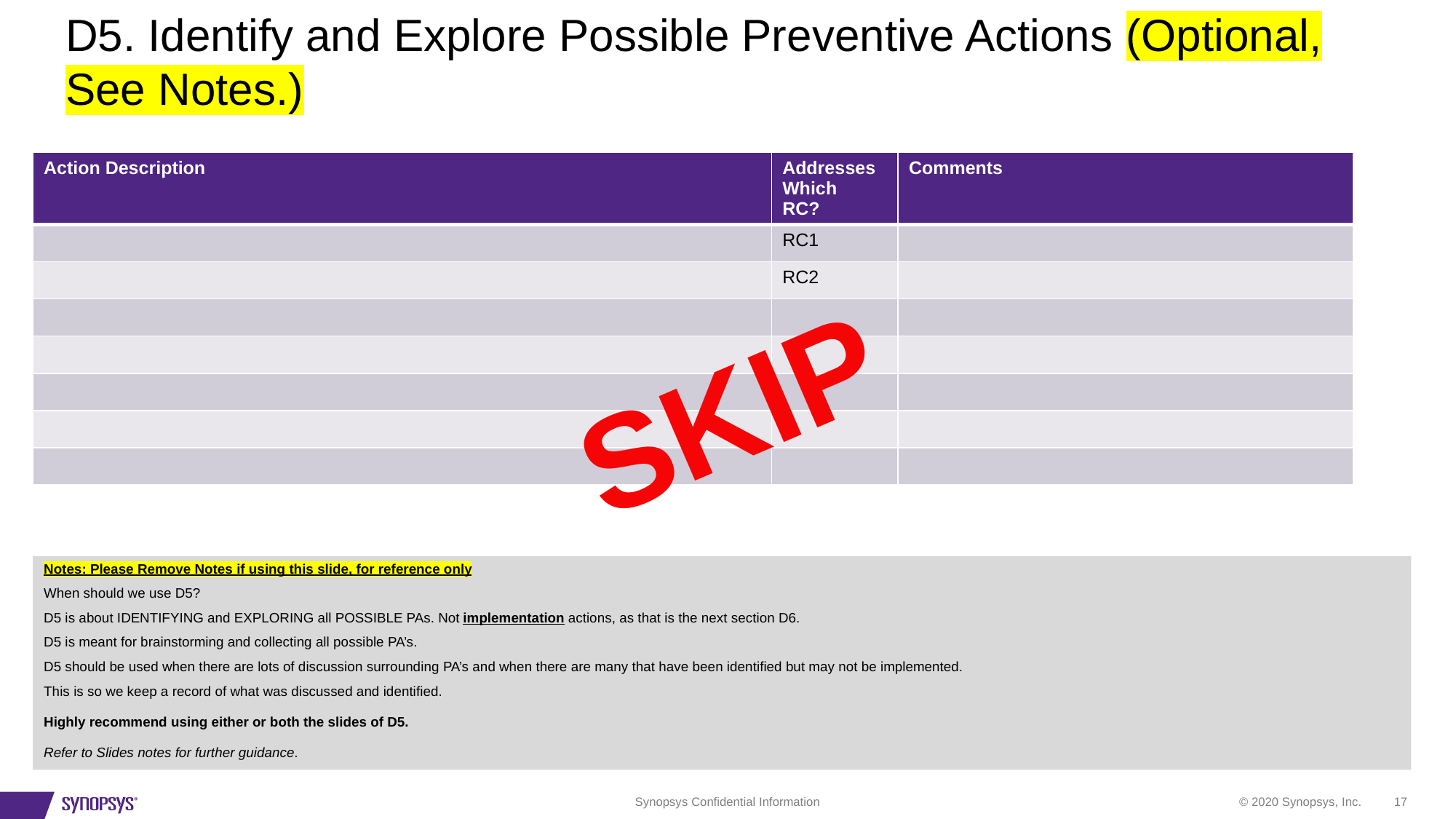

# D5. Identify and Explore Possible Preventive Actions (Optional, See Notes.)
| Action Description | Addresses Which RC? | Comments |
| --- | --- | --- |
|  | RC1 |  |
|  | RC2 |  |
|  |  |  |
|  |  |  |
|  |  |  |
|  |  |  |
|  |  |  |
SKIP
Notes: Please Remove Notes if using this slide, for reference only
When should we use D5?
D5 is about IDENTIFYING and EXPLORING all POSSIBLE PAs. Not implementation actions, as that is the next section D6.
D5 is meant for brainstorming and collecting all possible PA’s.
D5 should be used when there are lots of discussion surrounding PA’s and when there are many that have been identified but may not be implemented.
This is so we keep a record of what was discussed and identified.

Highly recommend using either or both the slides of D5.

Refer to Slides notes for further guidance.